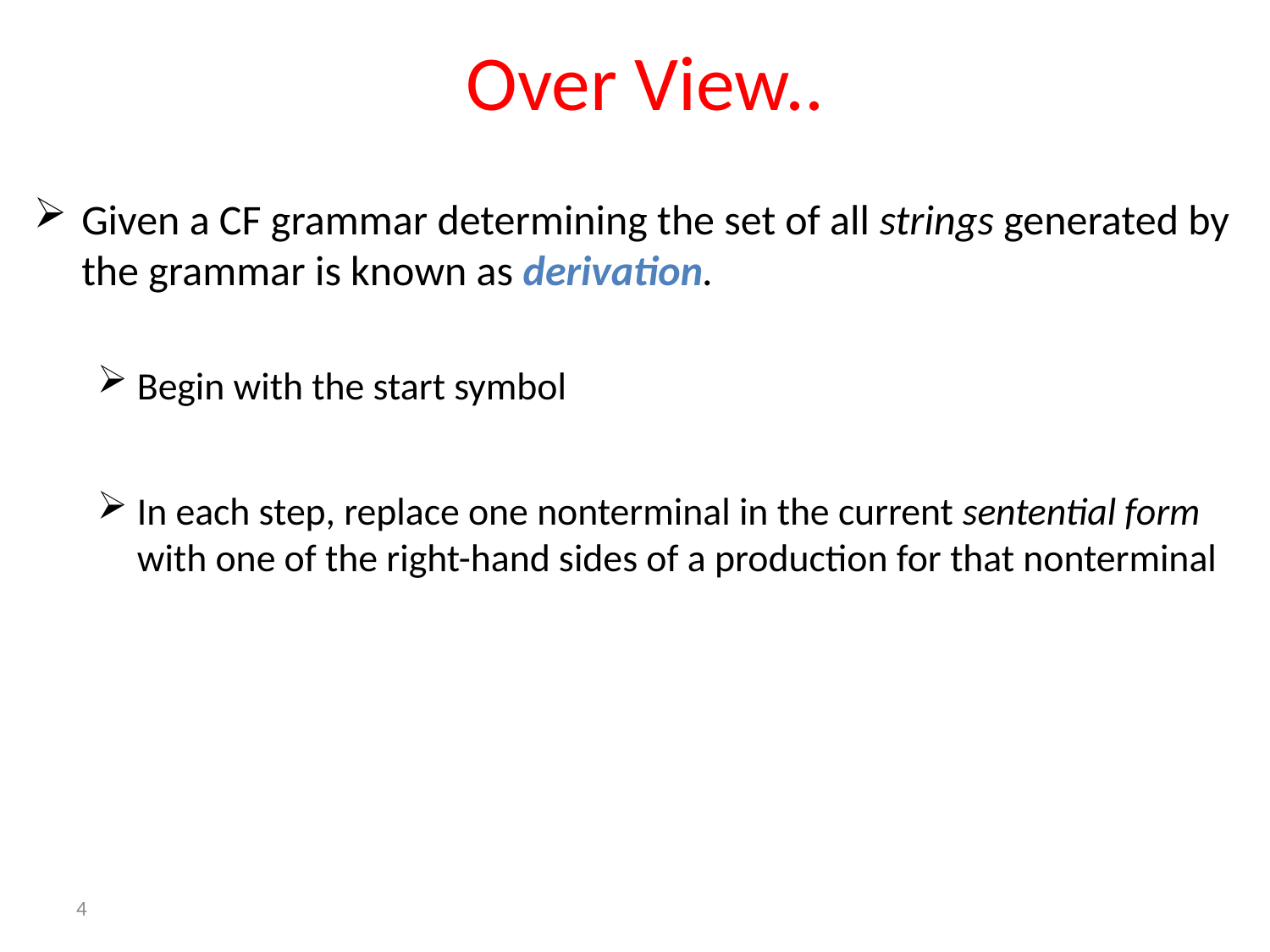

# Over View..

Given a CF grammar determining the set of all strings generated by the grammar is known as derivation.

Begin with the start symbol

In each step, replace one nonterminal in the current sentential form with one of the right-hand sides of a production for that nonterminal
4